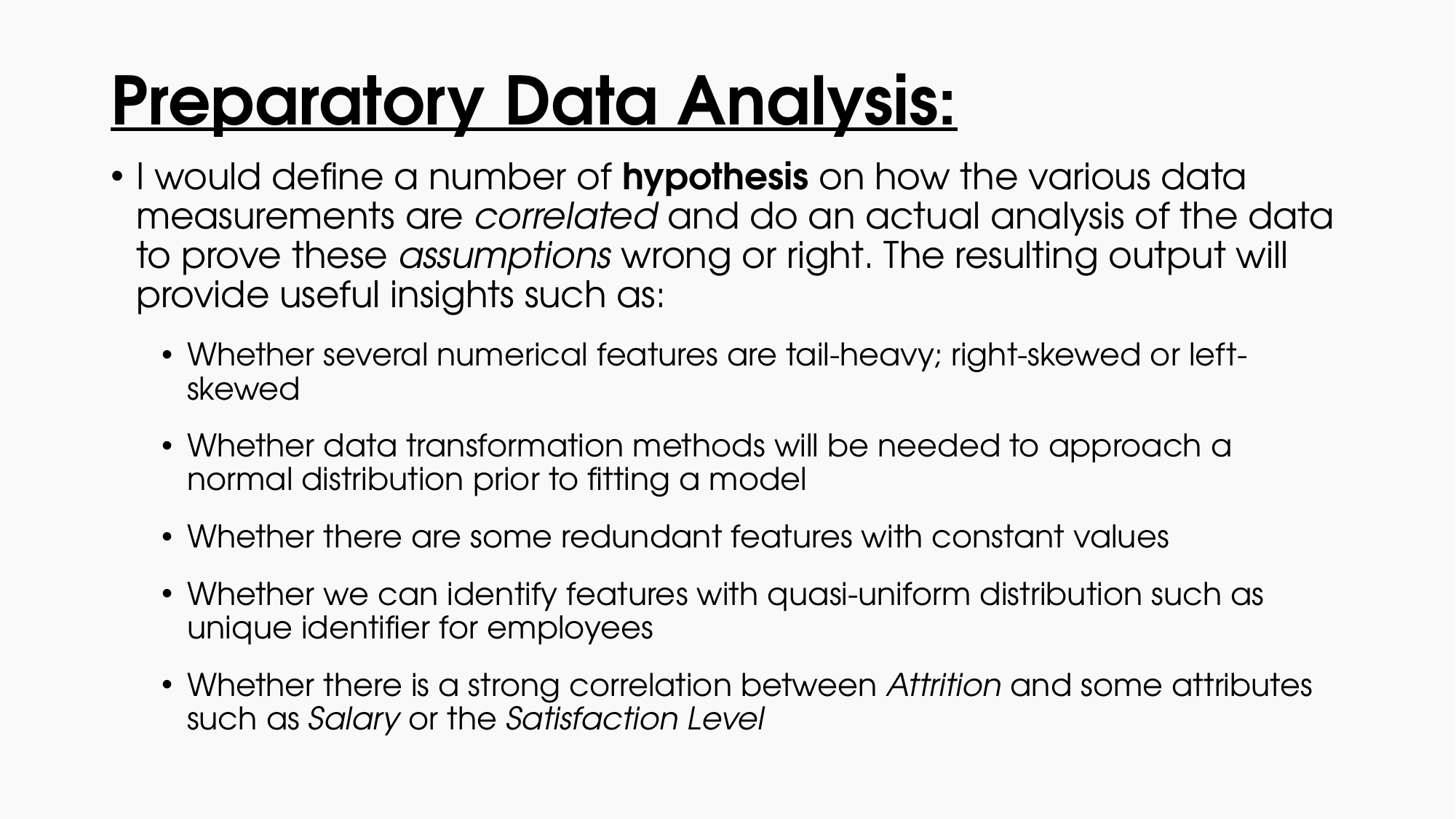

# Preparatory Data Analysis:
I would define a number of hypothesis on how the various data measurements are correlated and do an actual analysis of the data to prove these assumptions wrong or right. The resulting output will provide useful insights such as:
Whether several numerical features are tail-heavy; right-skewed or left-skewed
Whether data transformation methods will be needed to approach a normal distribution prior to fitting a model
Whether there are some redundant features with constant values
Whether we can identify features with quasi-uniform distribution such as unique identifier for employees
Whether there is a strong correlation between Attrition and some attributes such as Salary or the Satisfaction Level